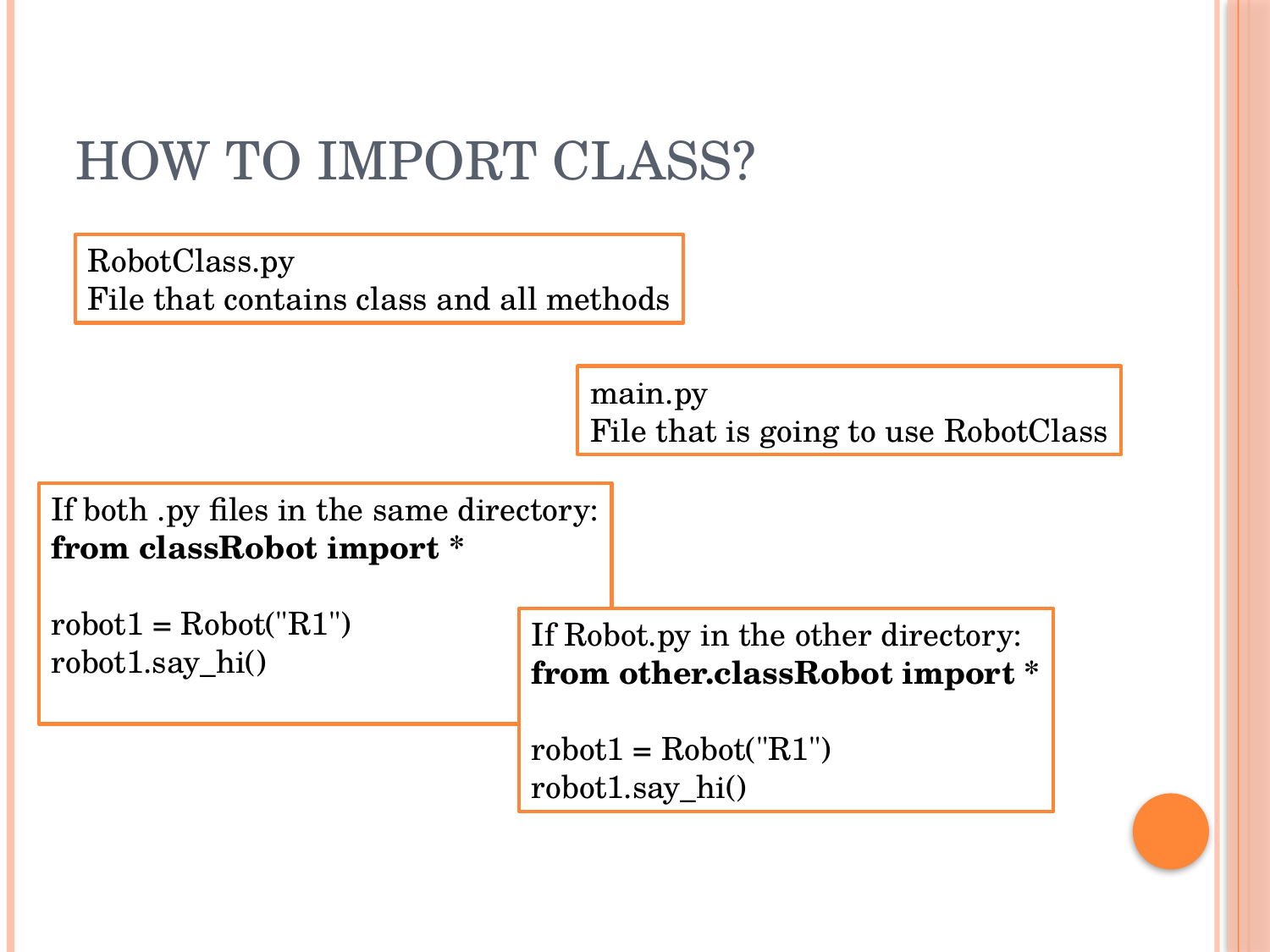

# How to import class?
RobotClass.py
File that contains class and all methods
main.py
File that is going to use RobotClass
If both .py files in the same directory:
from classRobot import *

robot1 = Robot("R1")
robot1.say_hi()

If Robot.py in the other directory:
from other.classRobot import *

robot1 = Robot("R1")
robot1.say_hi()